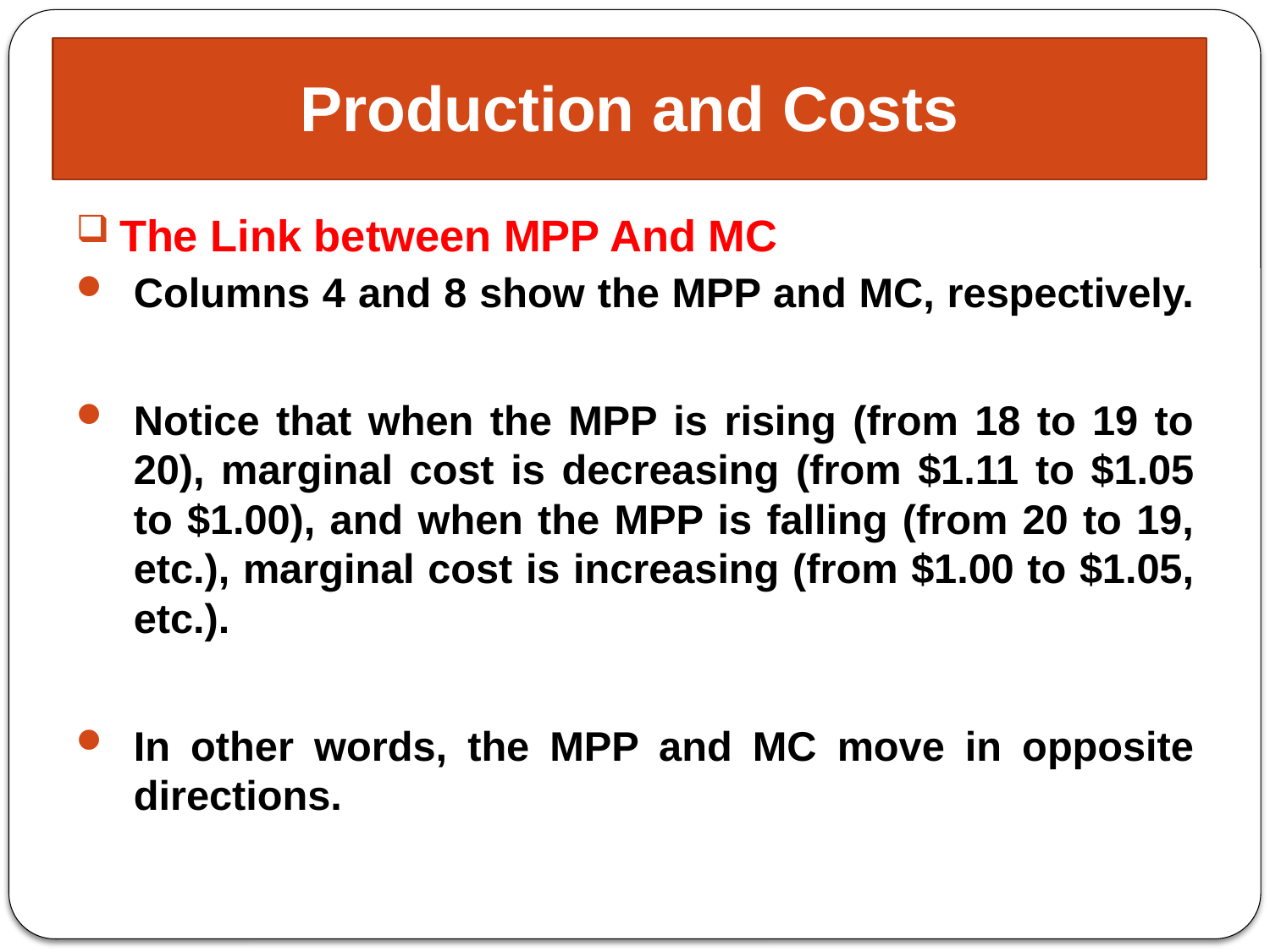

# Production and Costs
The Link between MPP And MC
Columns 4 and 8 show the MPP and MC, respectively.

Notice that when the MPP is rising (from 18 to 19 to 20), marginal cost is decreasing (from $1.11 to $1.05 to $1.00), and when the MPP is falling (from 20 to 19, etc.), marginal cost is increasing (from $1.00 to $1.05, etc.).

In other words, the MPP and MC move in opposite directions.